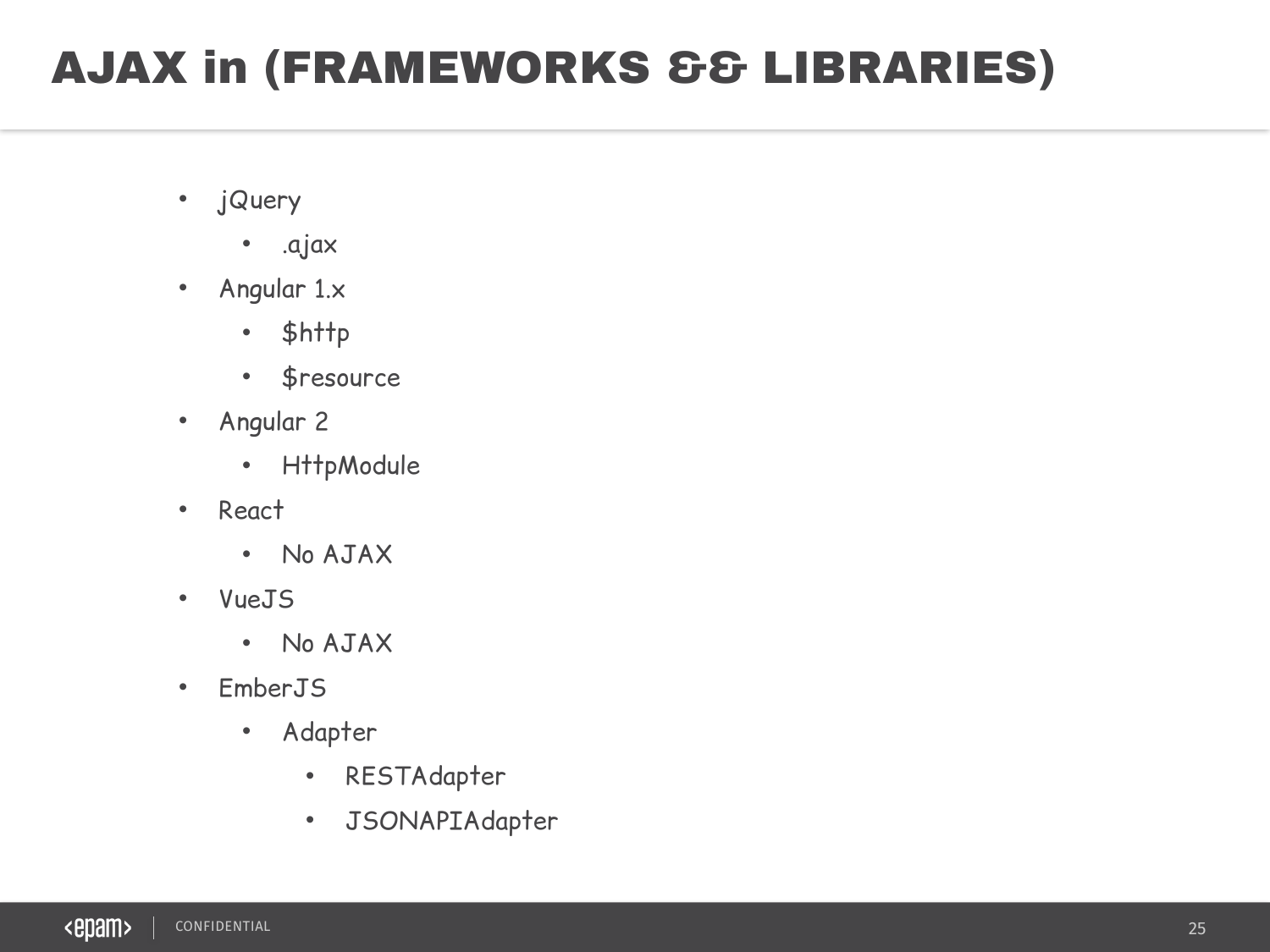

AJAX in (FRAMEWORKS && LIBRARIES)
jQuery
.ajax
Angular 1.x
$http
$resource
Angular 2
HttpModule
React
No AJAX
VueJS
No AJAX
EmberJS
Adapter
RESTAdapter
JSONAPIAdapter